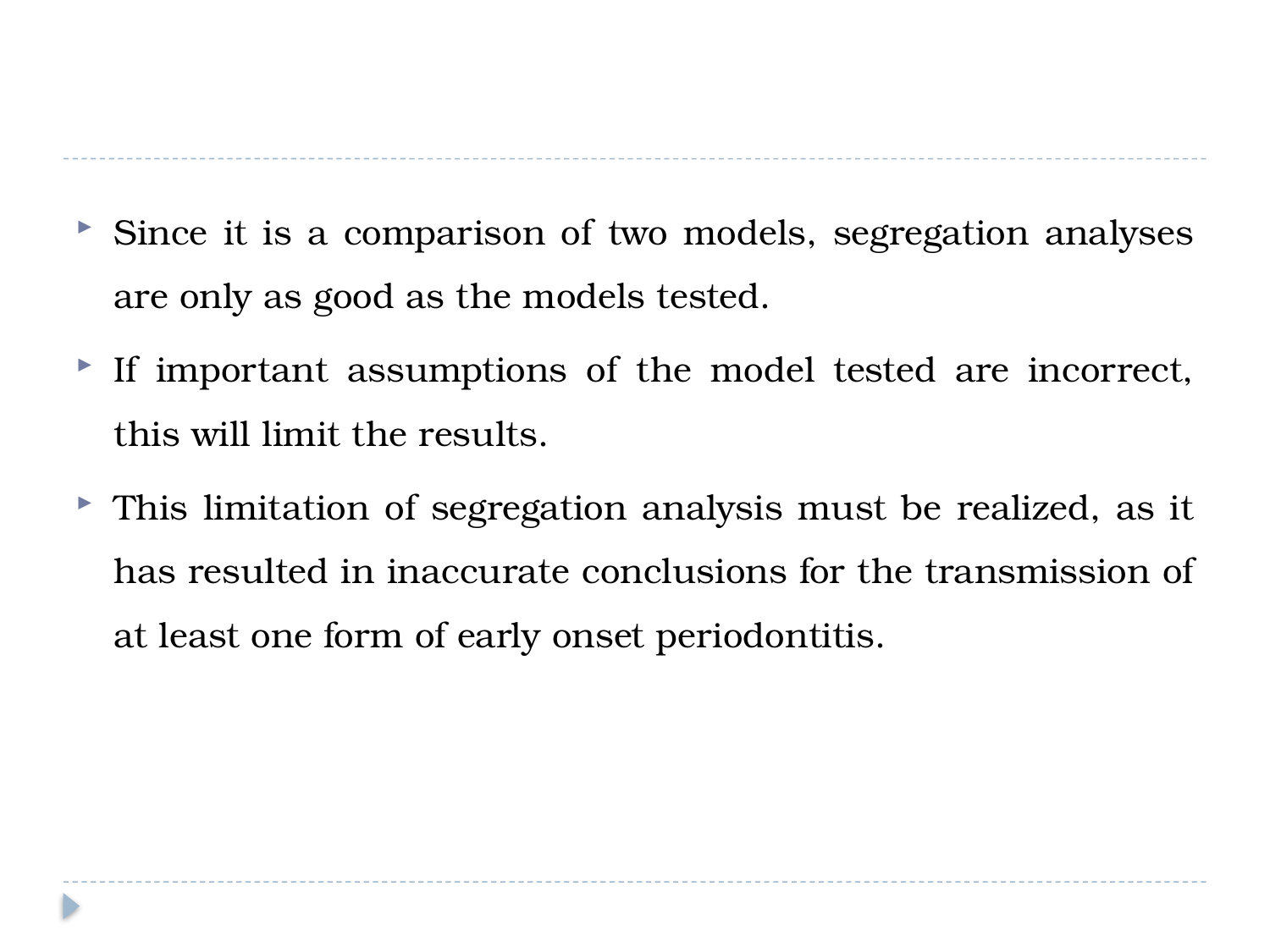

#
Since it is a comparison of two models, segregation analyses are only as good as the models tested.
If important assumptions of the model tested are incorrect, this will limit the results.
This limitation of segregation analysis must be realized, as it has resulted in inaccurate conclusions for the transmission of at least one form of early onset periodontitis.